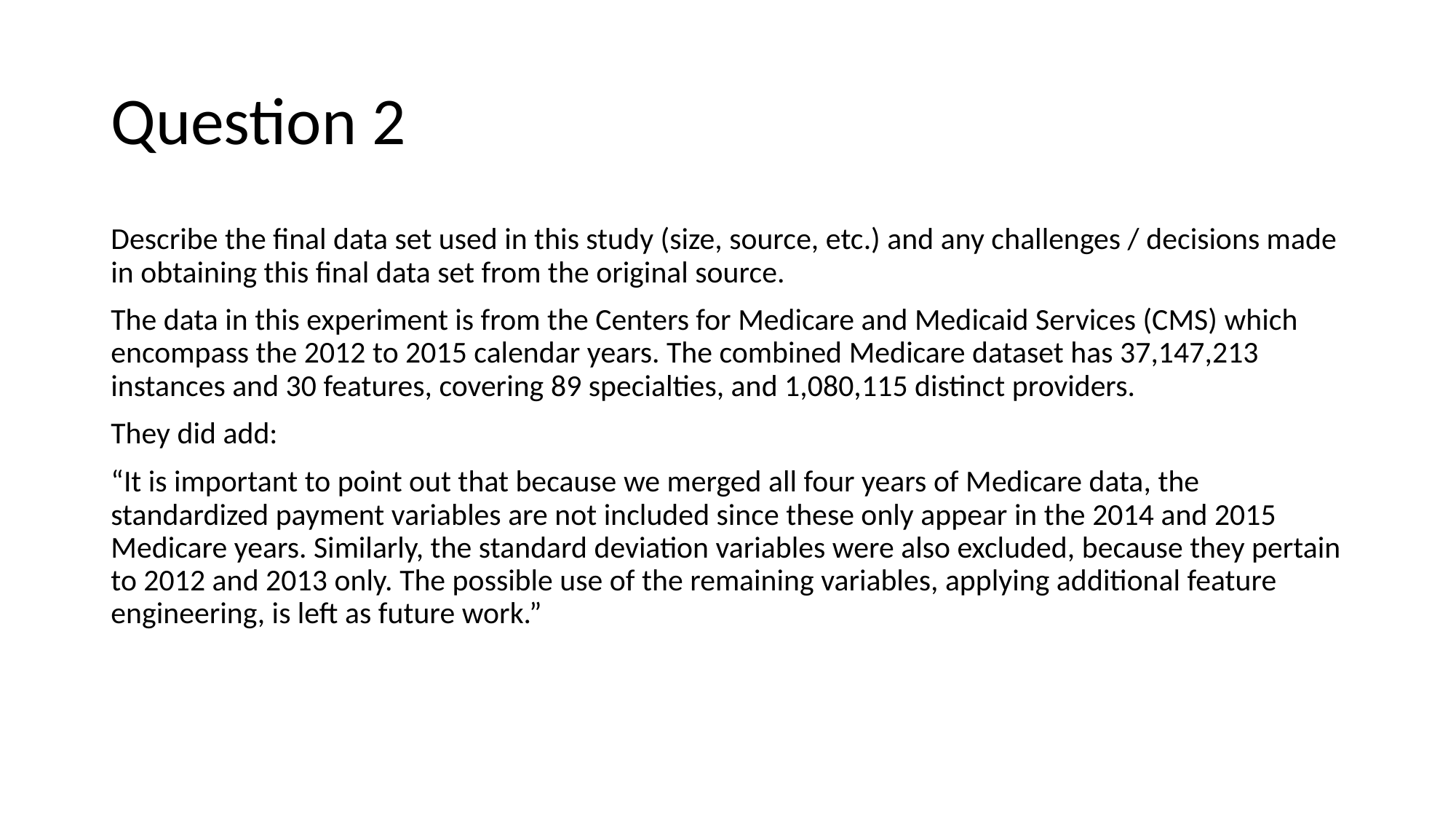

# Question 2
Describe the final data set used in this study (size, source, etc.) and any challenges / decisions made in obtaining this final data set from the original source.
The data in this experiment is from the Centers for Medicare and Medicaid Services (CMS) which encompass the 2012 to 2015 calendar years. The combined Medicare dataset has 37,147,213 instances and 30 features, covering 89 specialties, and 1,080,115 distinct providers.
They did add:
“It is important to point out that because we merged all four years of Medicare data, the standardized payment variables are not included since these only appear in the 2014 and 2015 Medicare years. Similarly, the standard deviation variables were also excluded, because they pertain to 2012 and 2013 only. The possible use of the remaining variables, applying additional feature engineering, is left as future work.”